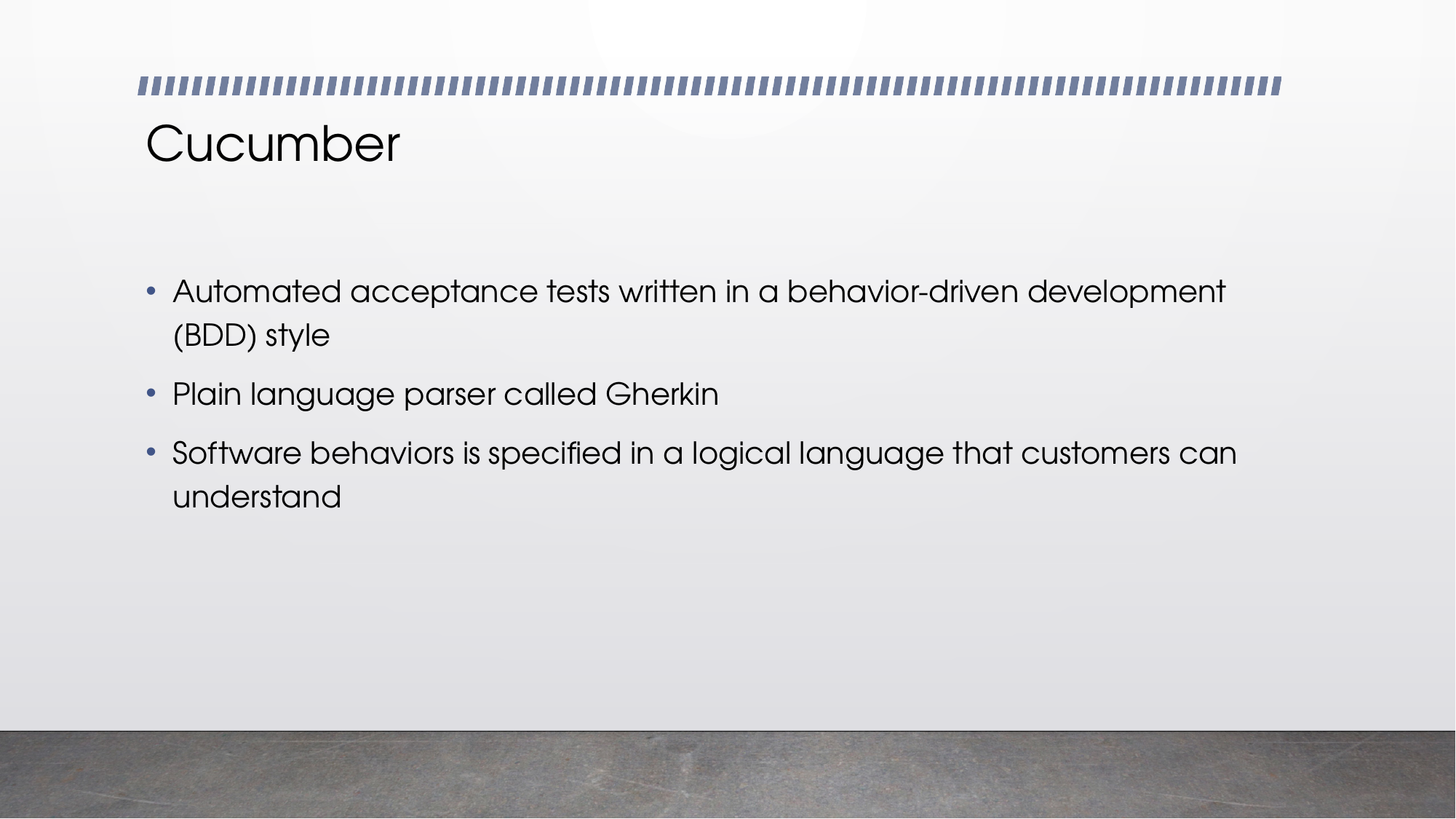

# Cucumber
Automated acceptance tests written in a behavior-driven development (BDD) style
Plain language parser called Gherkin
Software behaviors is specified in a logical language that customers can understand